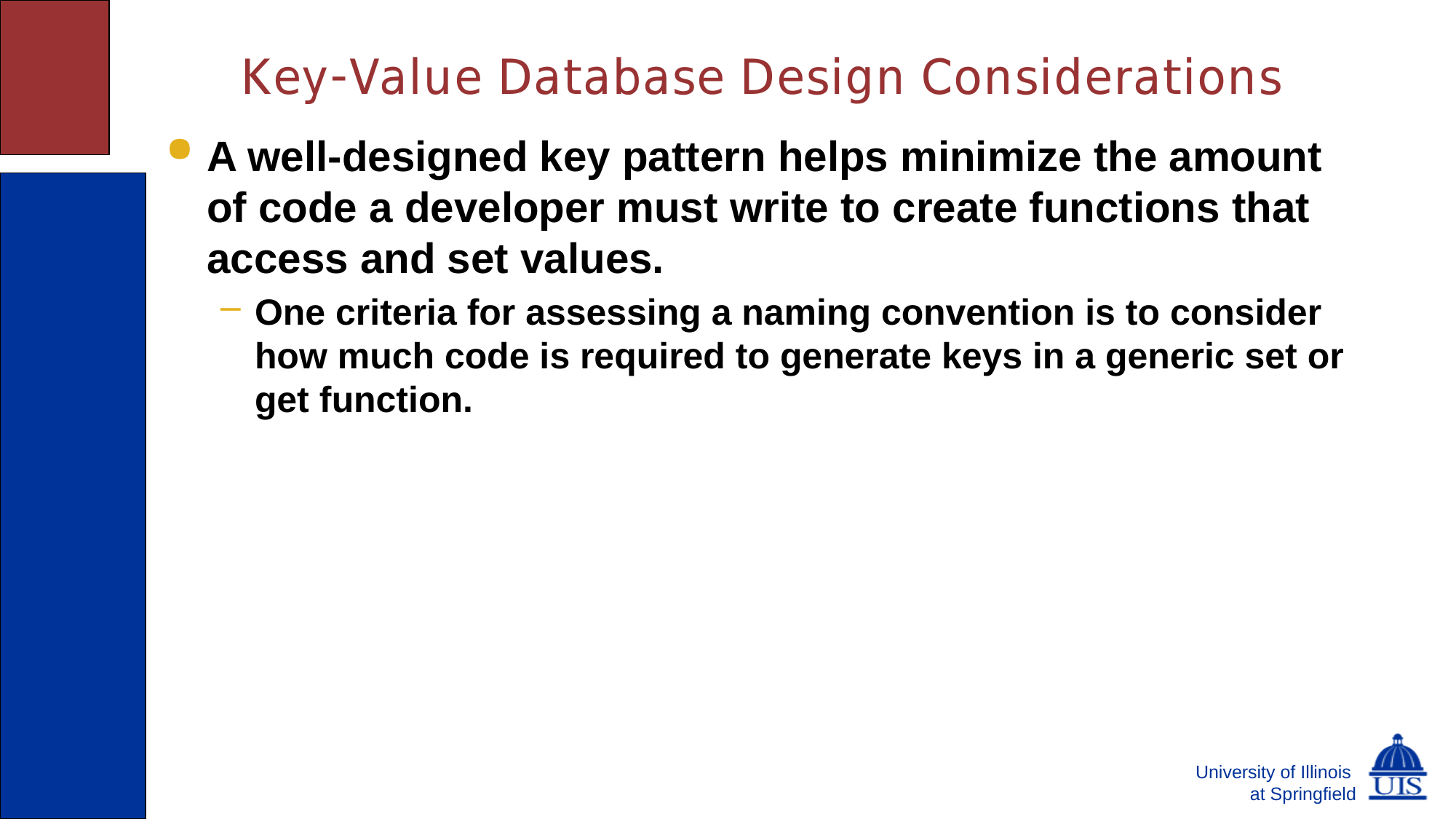

# Key-Value Database Design Considerations
A well-designed key pattern helps minimize the amount of code a developer must write to create functions that access and set values.
One criteria for assessing a naming convention is to consider how much code is required to generate keys in a generic set or get function.